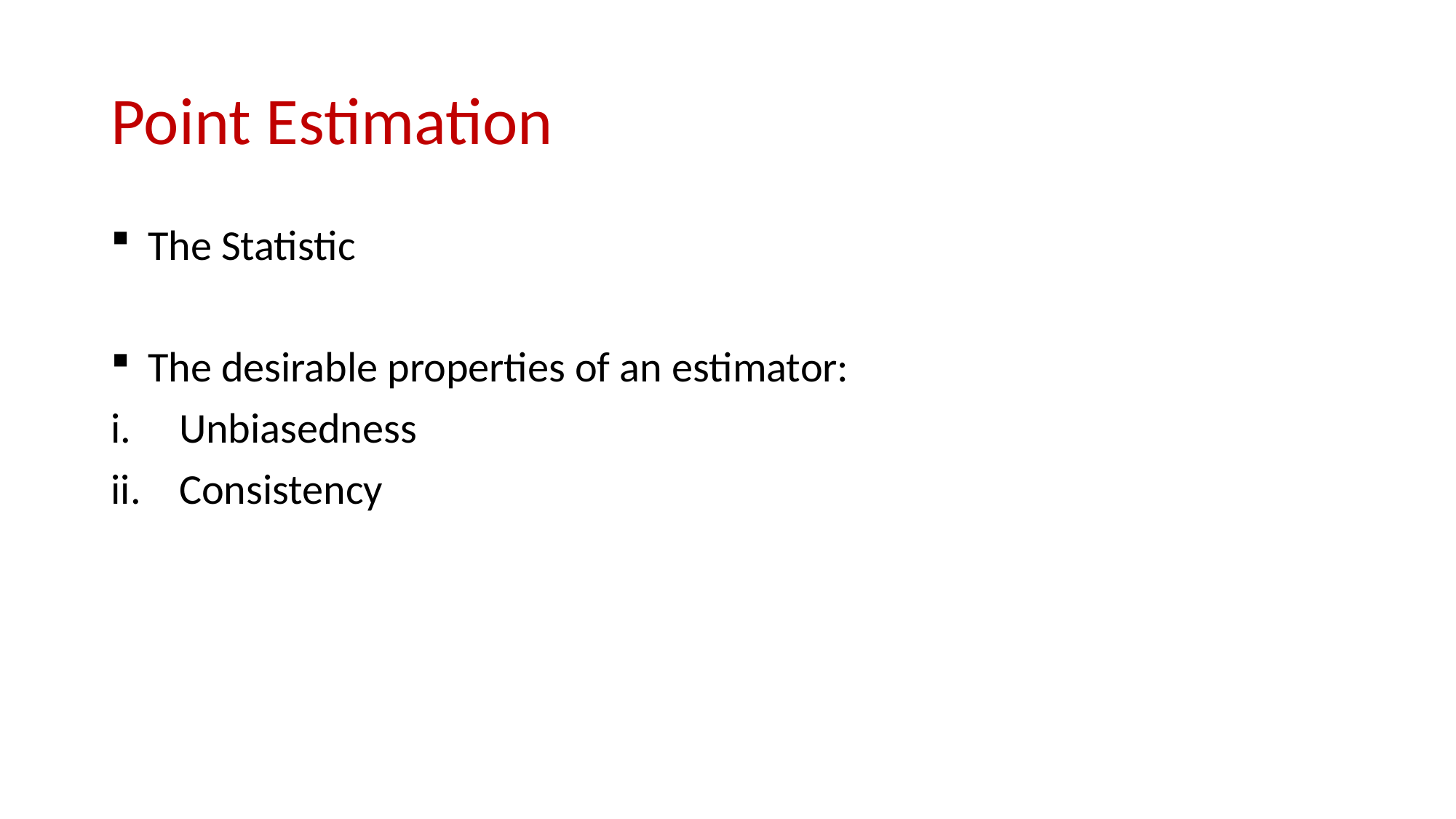

# Point Estimation
 The Statistic

 The desirable properties of an estimator:
Unbiasedness
Consistency